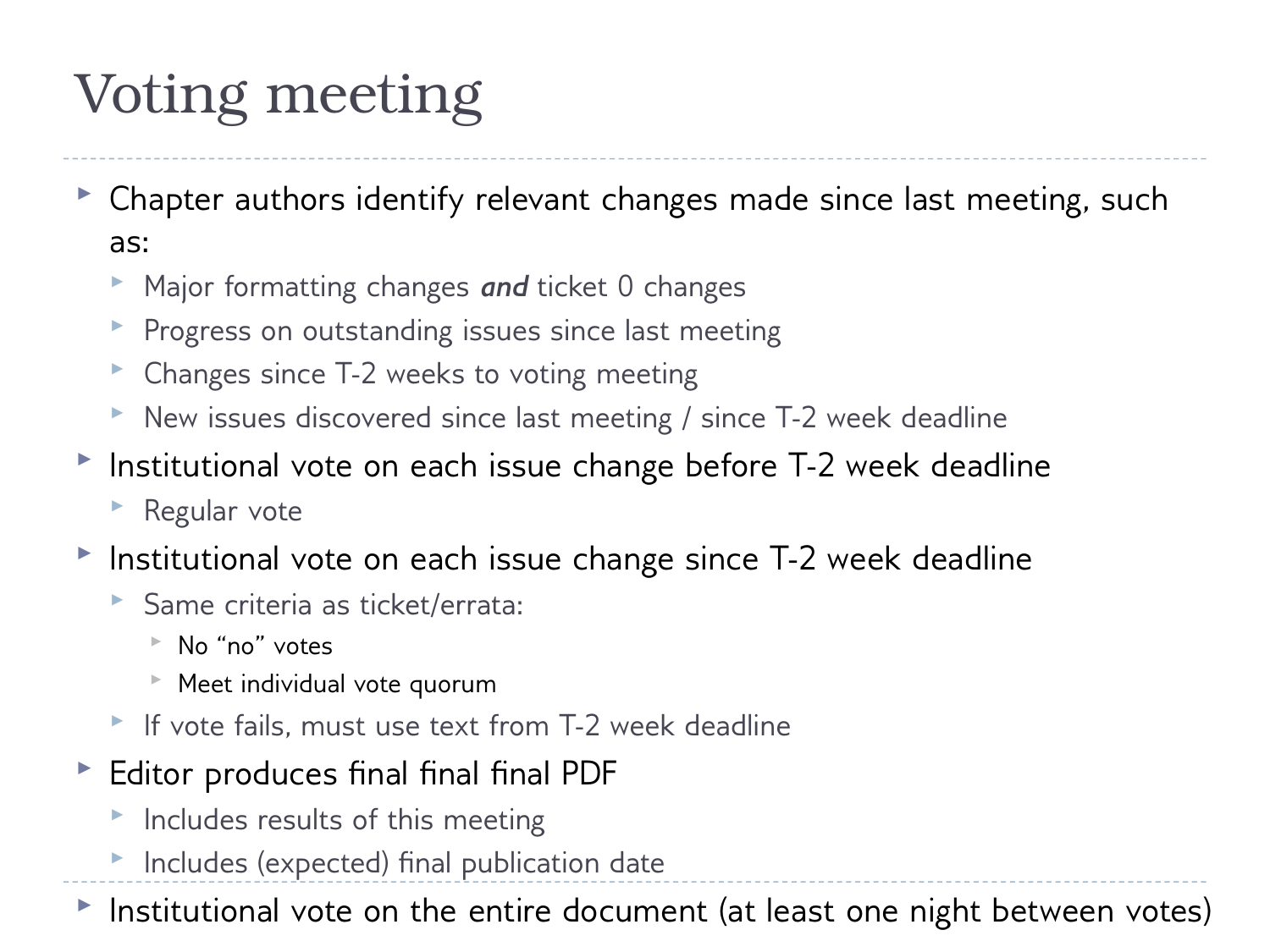

# Voting meeting
Chapter authors identify relevant changes made since last meeting, such as:
Major formatting changes and ticket 0 changes
Progress on outstanding issues since last meeting
Changes since T-2 weeks to voting meeting
New issues discovered since last meeting / since T-2 week deadline
Institutional vote on each issue change before T-2 week deadline
Regular vote
Institutional vote on each issue change since T-2 week deadline
Same criteria as ticket/errata:
No “no” votes
Meet individual vote quorum
If vote fails, must use text from T-2 week deadline
Editor produces final final final PDF
Includes results of this meeting
Includes (expected) final publication date
Institutional vote on the entire document (at least one night between votes)